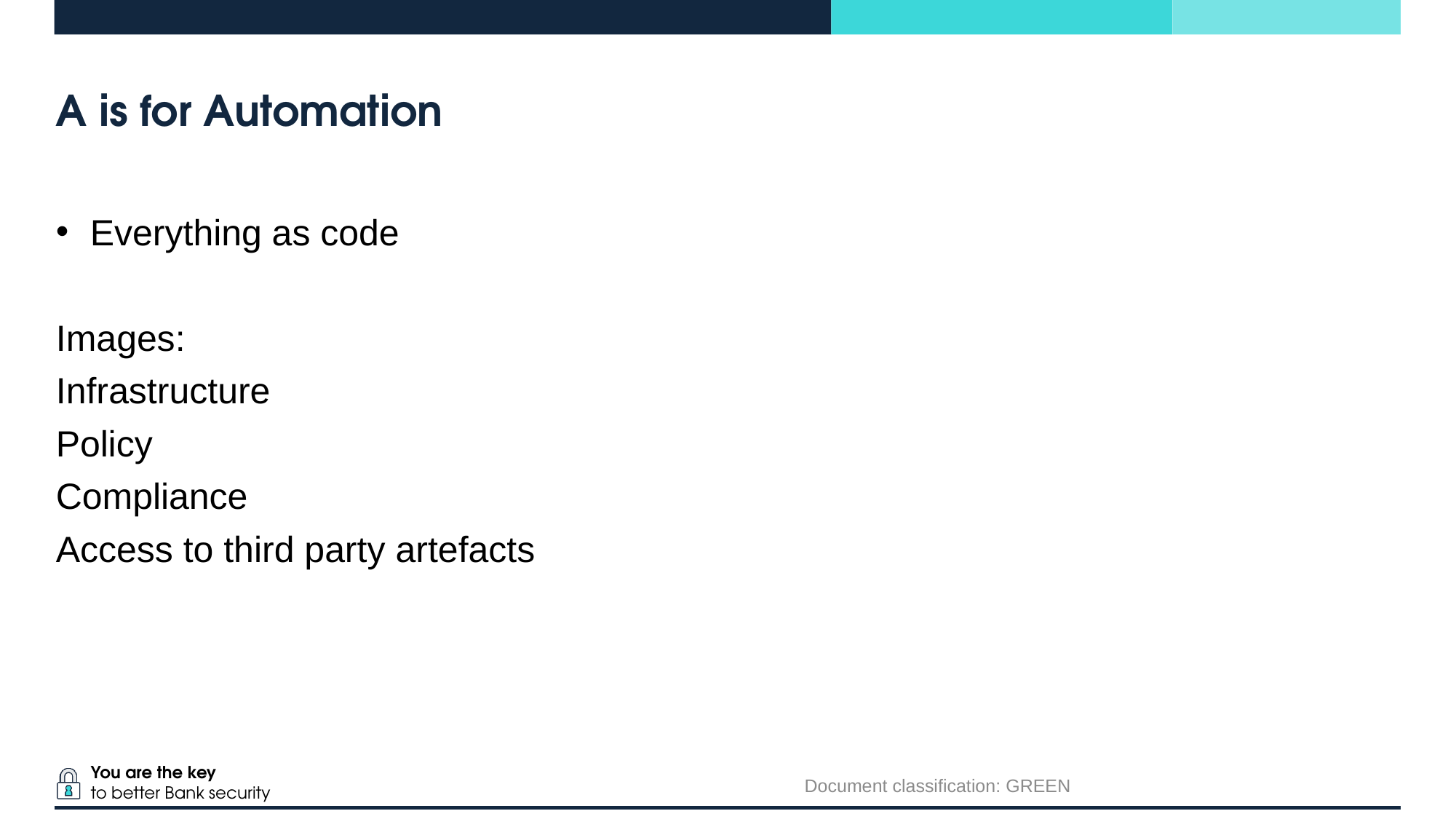

# A is for Automation
Everything as code

Images:
Infrastructure
Policy
Compliance
Access to third party artefacts
Document classification: GREEN